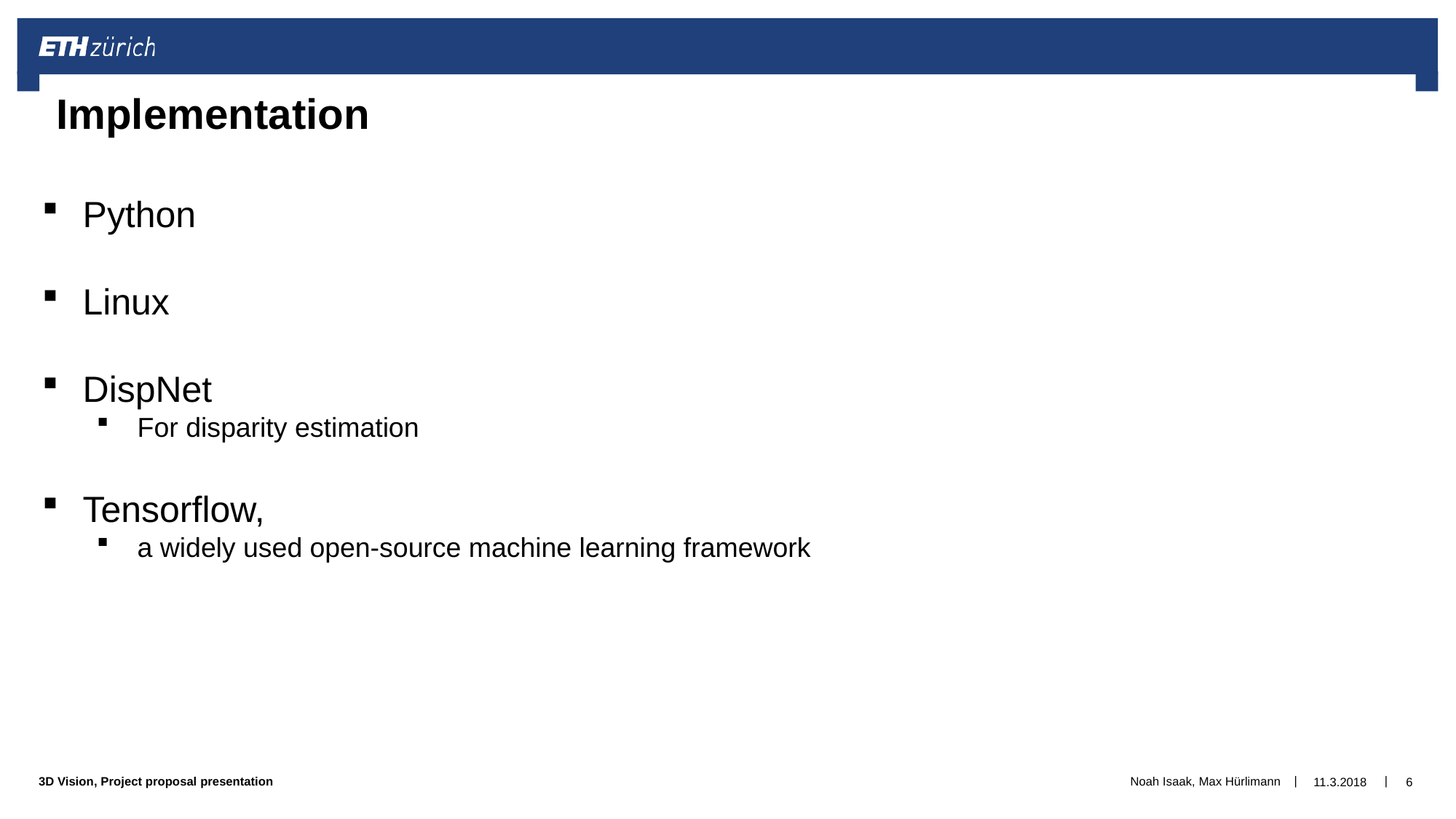

# Implementation
Python

Linux

DispNet
For disparity estimation

Tensorflow,
a widely used open-source machine learning framework

Noah Isaak, Max Hürlimann
11.3.2018
6